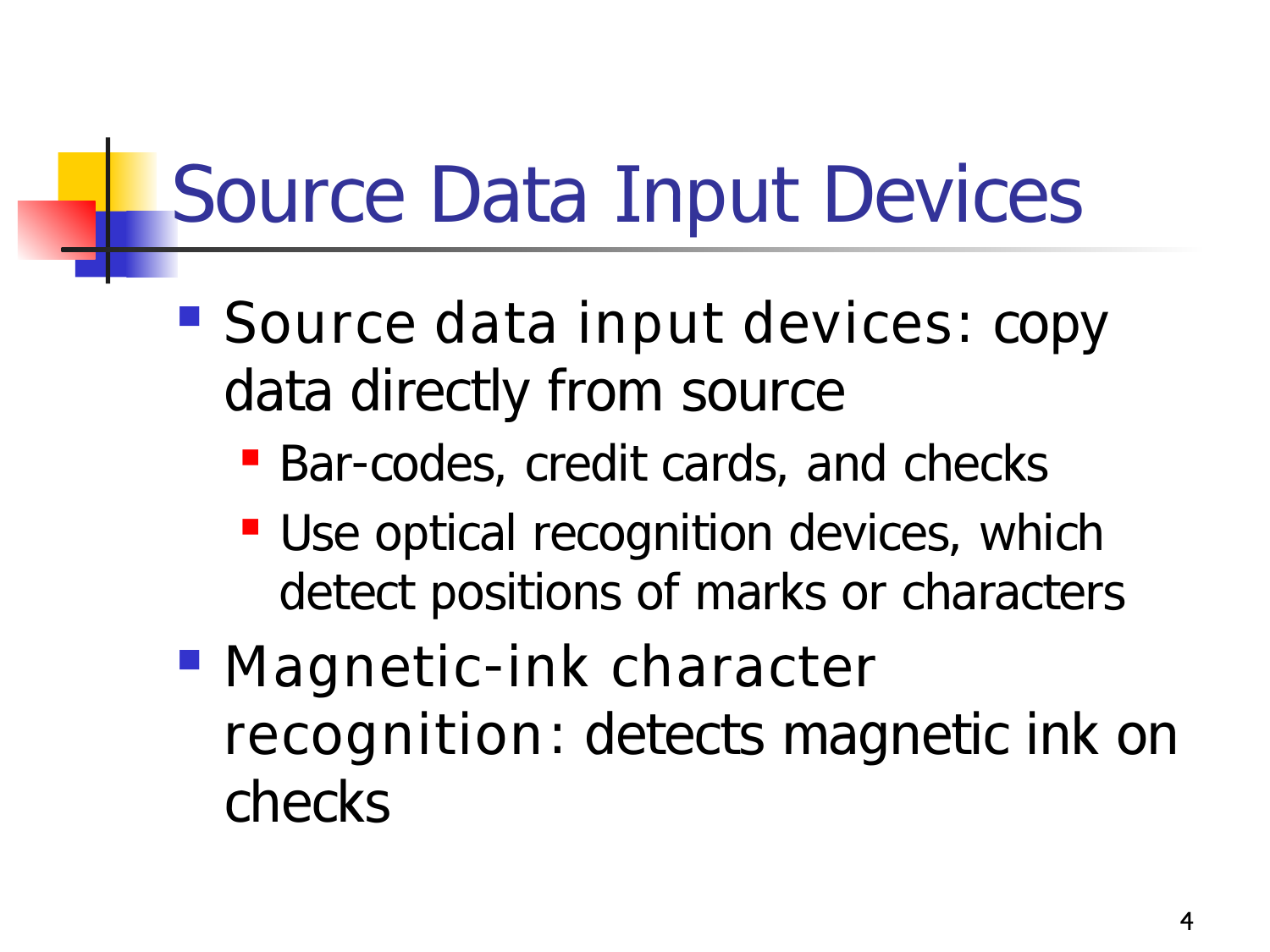

# Source Data Input Devices
Source data input devices: copy data directly from source
Bar-codes, credit cards, and checks
Use optical recognition devices, which detect positions of marks or characters
Magnetic-ink character recognition: detects magnetic ink on checks

4